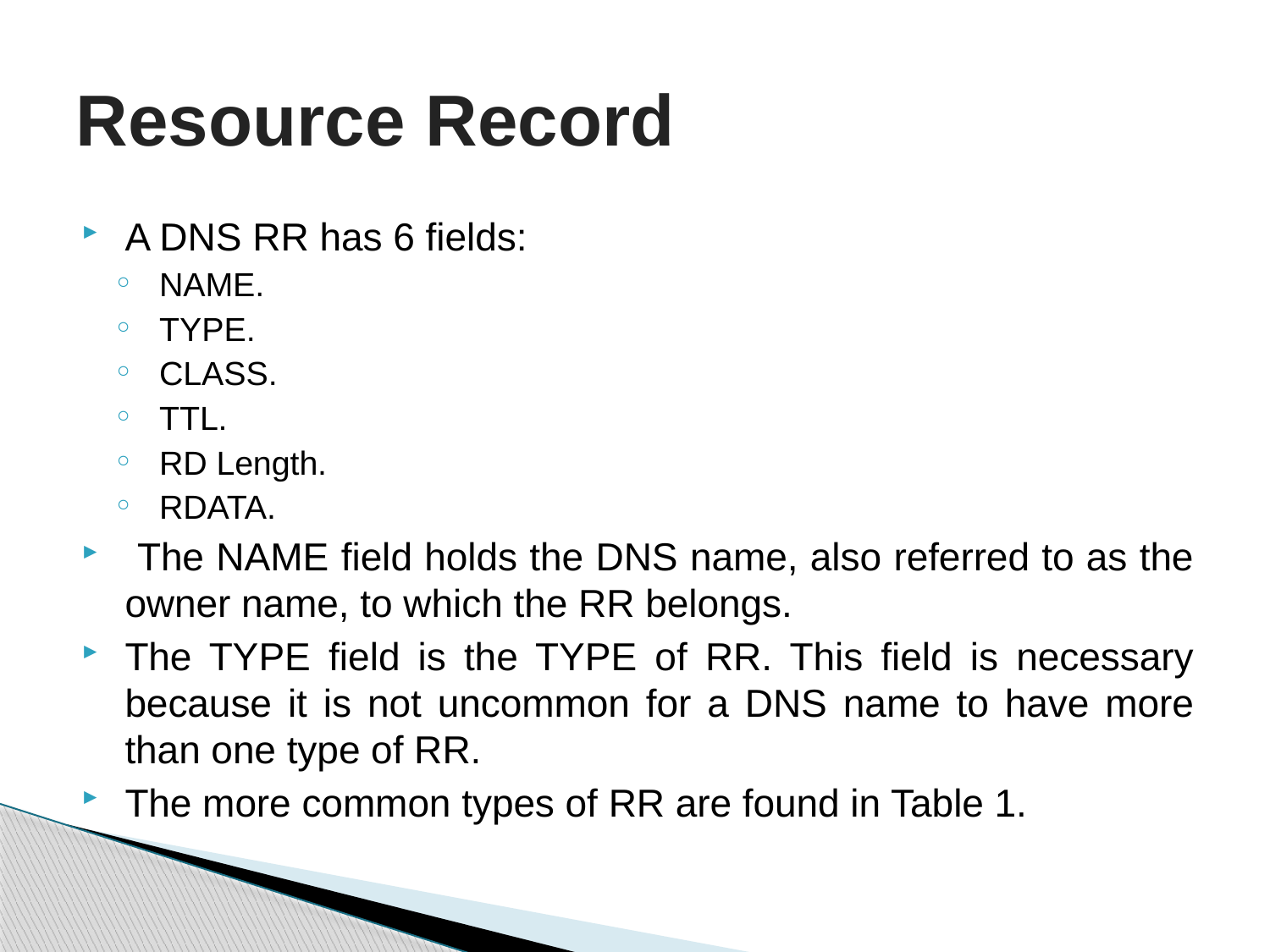

# Resource Record
A DNS RR has 6 fields:
NAME.
TYPE.
CLASS.
TTL.
RD Length.
RDATA.
 The NAME field holds the DNS name, also referred to as the owner name, to which the RR belongs.
The TYPE field is the TYPE of RR. This field is necessary because it is not uncommon for a DNS name to have more than one type of RR.
The more common types of RR are found in Table 1.